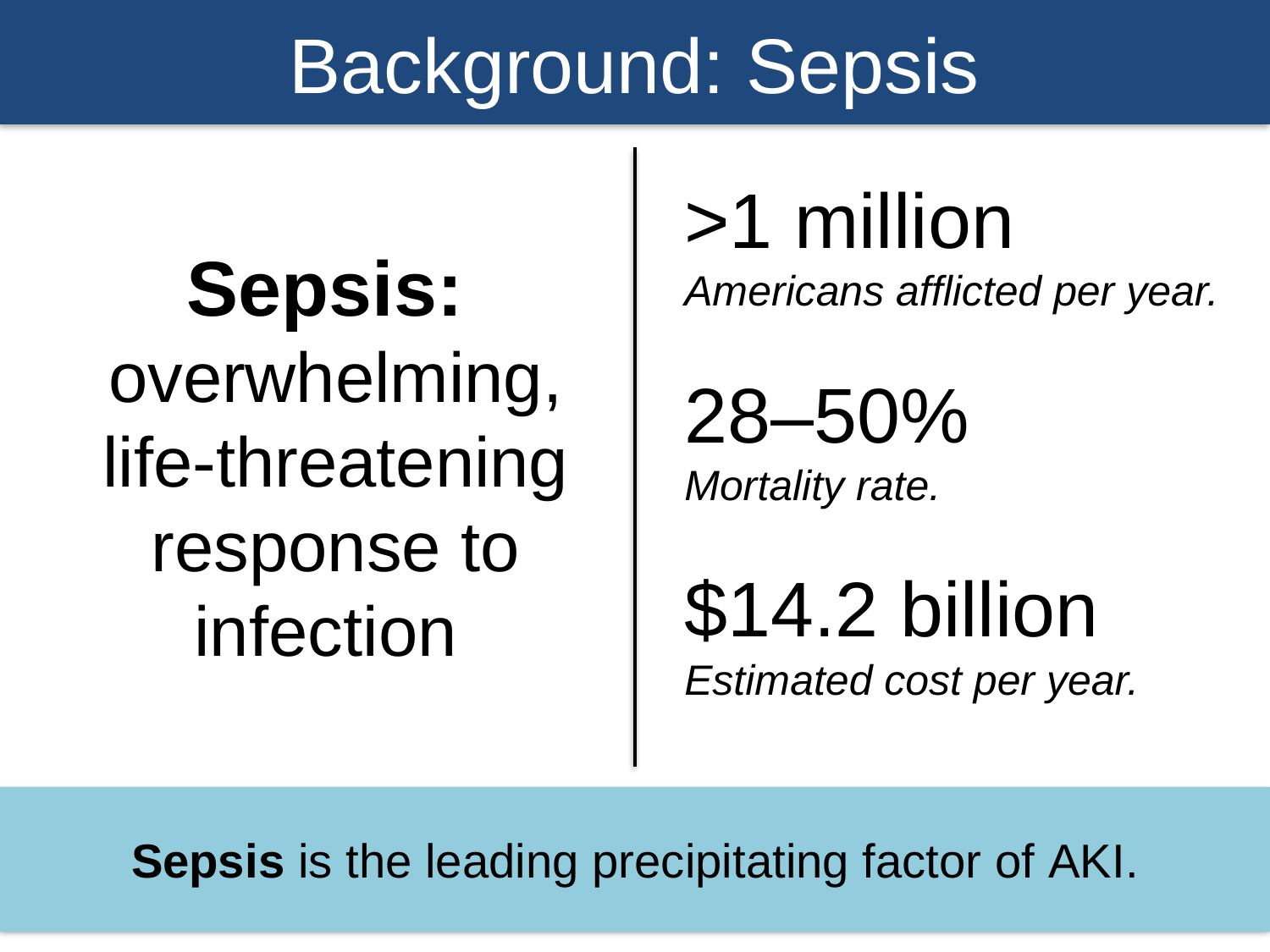

# Background: Sepsis
>1 million
Americans afflicted per year.
28–50%
Mortality rate.
$14.2 billion
Estimated cost per year.

Sepsis:
overwhelming, life-threatening response to infection

Sepsis is the leading precipitating factor of AKI.
2